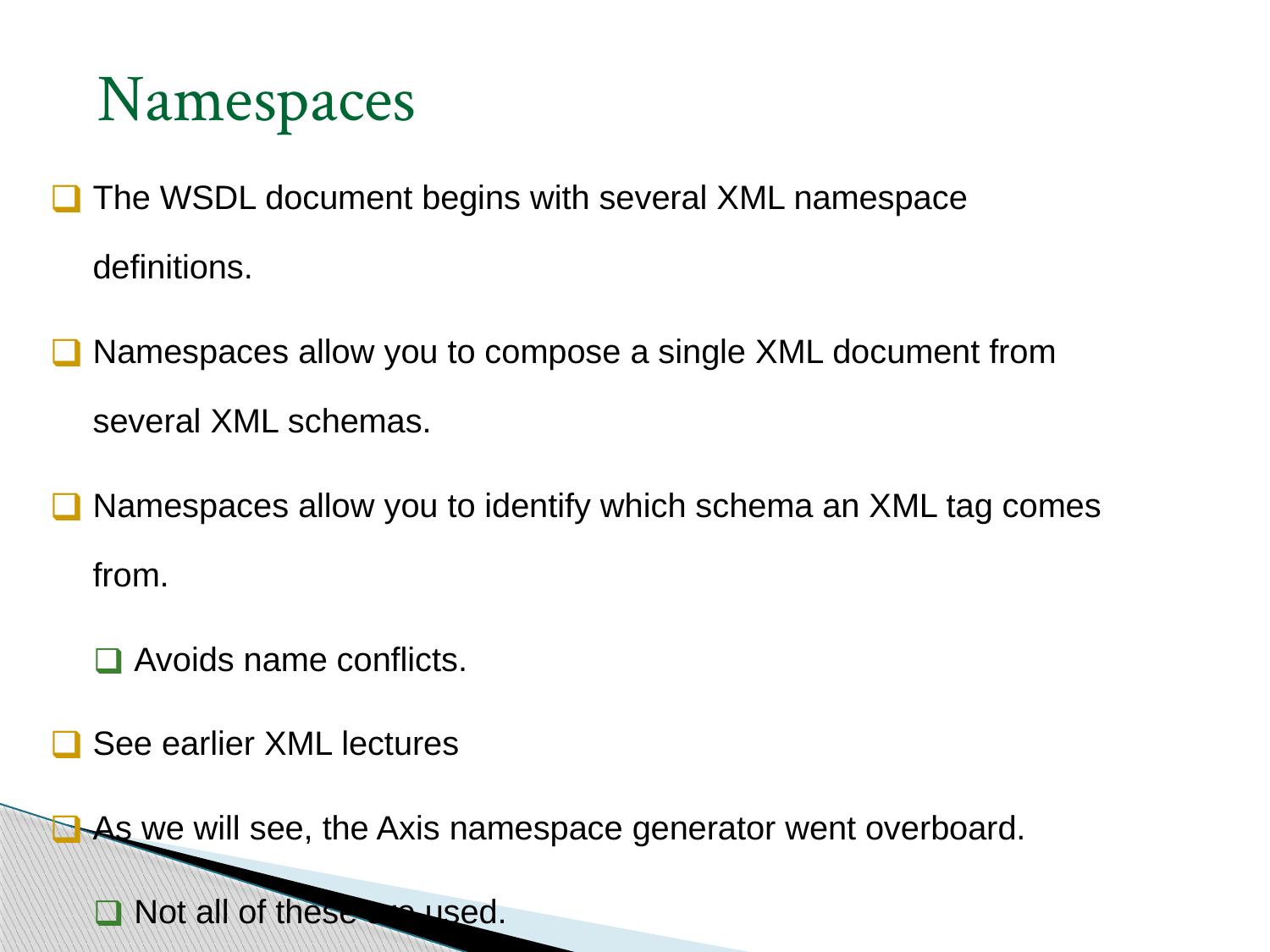

Namespaces
The WSDL document begins with several XML namespace definitions.
Namespaces allow you to compose a single XML document from several XML schemas.
Namespaces allow you to identify which schema an XML tag comes from.
Avoids name conflicts.
See earlier XML lectures
As we will see, the Axis namespace generator went overboard.
Not all of these are used.